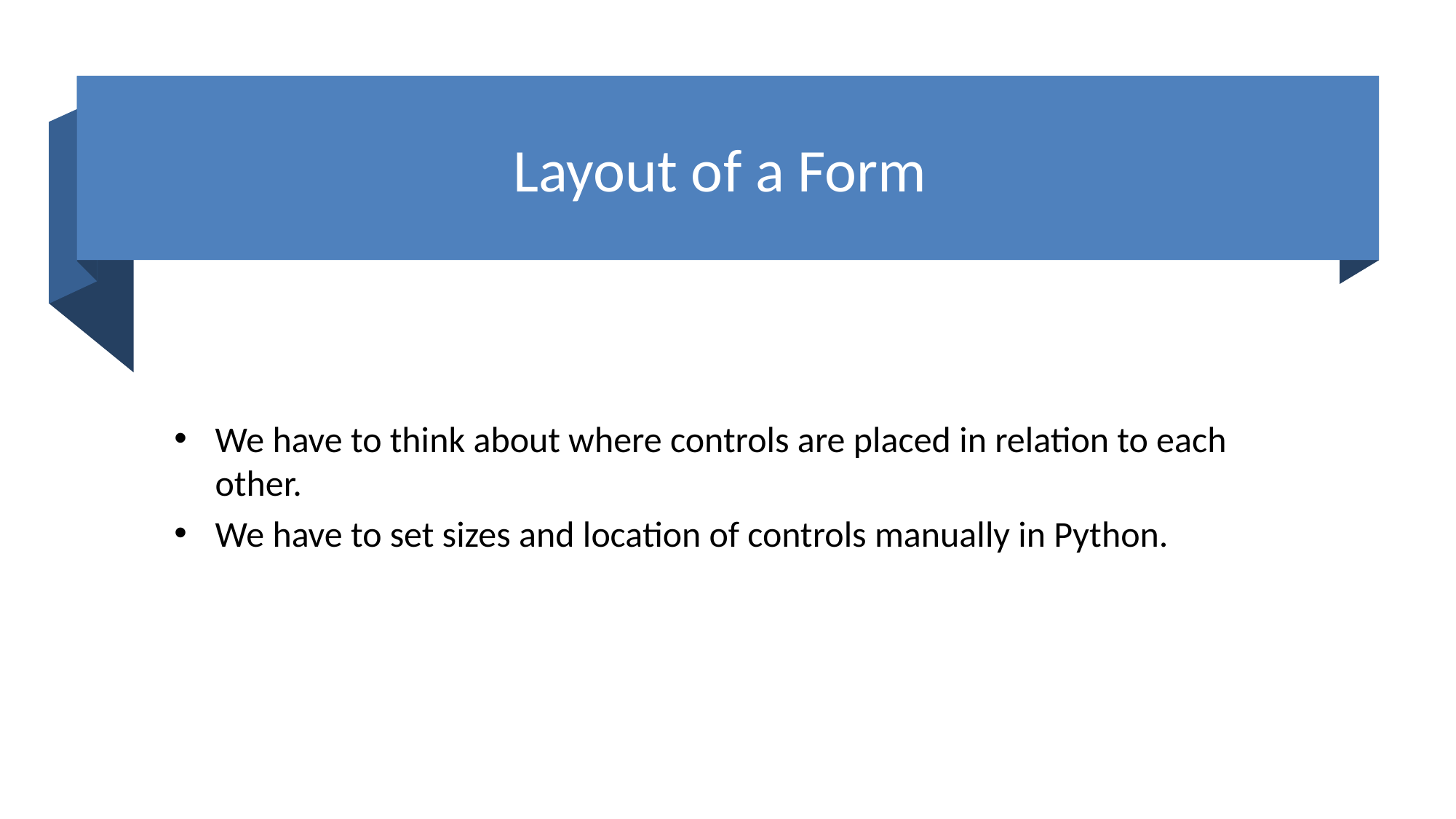

# Layout of a Form

We have to think about where controls are placed in relation to each other.
We have to set sizes and location of controls manually in Python.